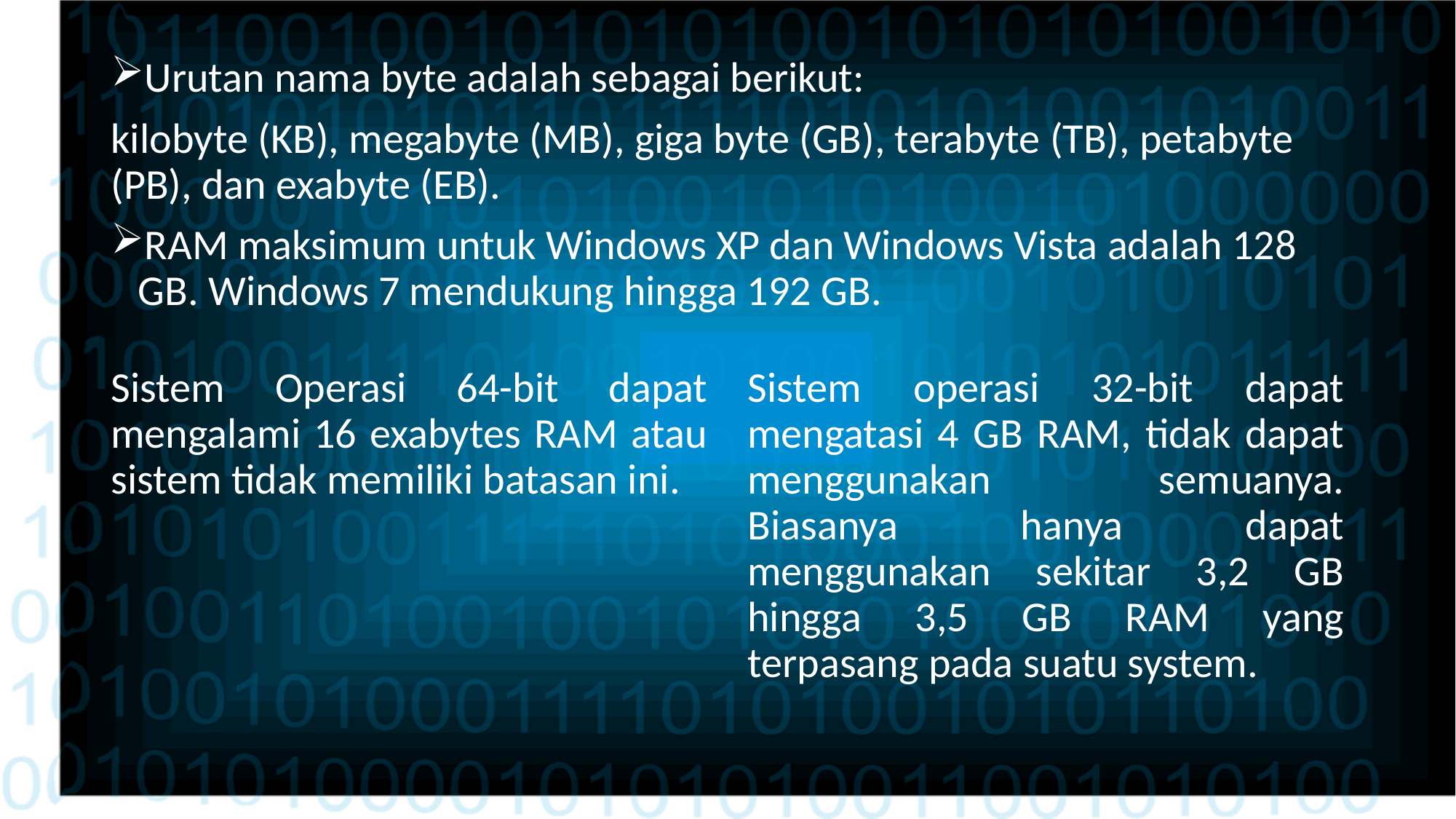

Urutan nama byte adalah sebagai berikut:
kilobyte (KB), megabyte (MB), giga byte (GB), terabyte (TB), petabyte (PB), dan exabyte (EB).
RAM maksimum untuk Windows XP dan Windows Vista adalah 128 GB. Windows 7 mendukung hingga 192 GB.

Sistem Operasi 64-bit dapat mengalami 16 exabytes RAM atau sistem tidak memiliki batasan ini.

Sistem operasi 32-bit dapat mengatasi 4 GB RAM, tidak dapat menggunakan semuanya. Biasanya hanya dapat menggunakan sekitar 3,2 GB hingga 3,5 GB RAM yang terpasang pada suatu system.